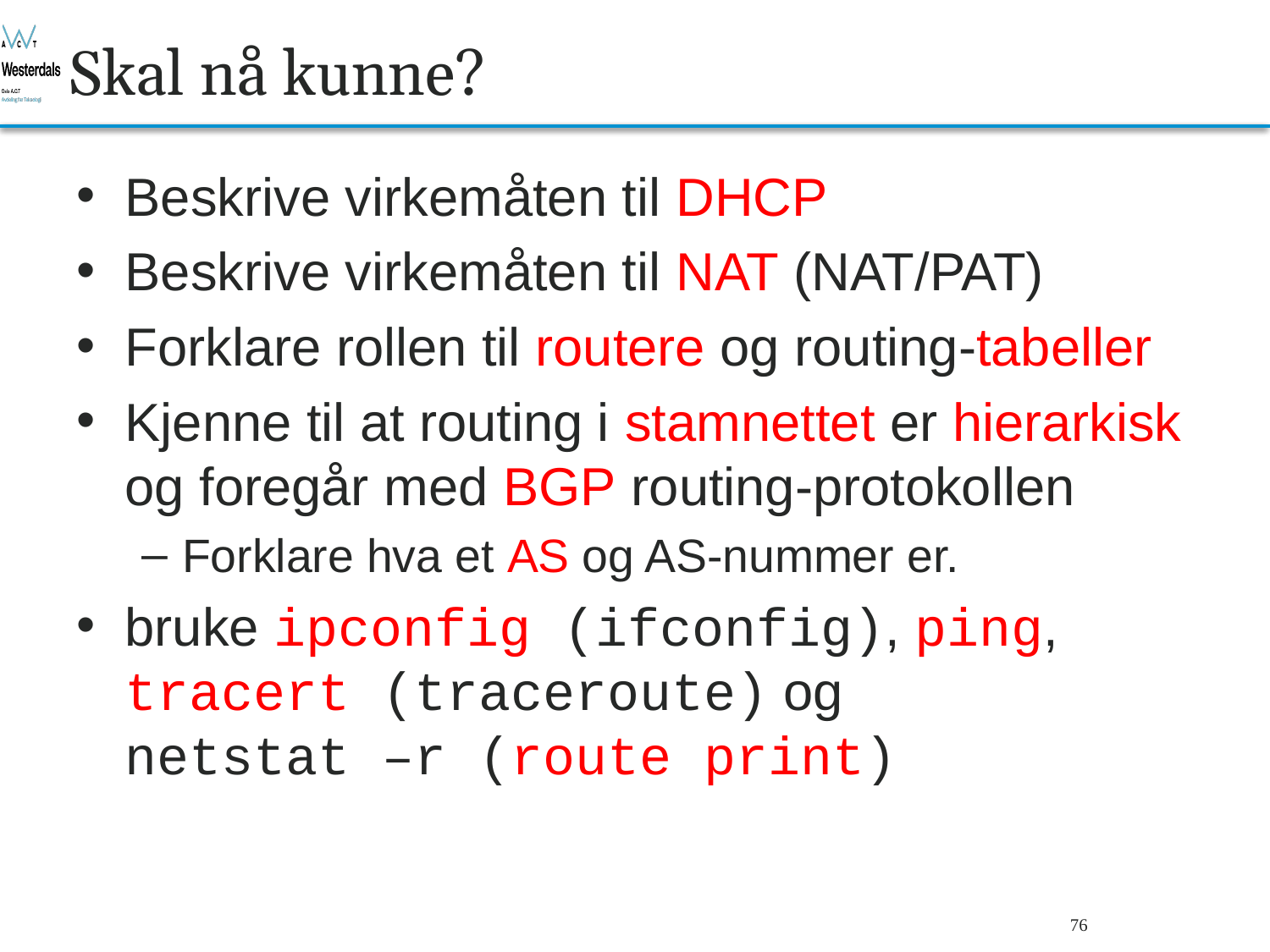

# Skal nå kunne?
Beskrive virkemåten til DHCP
Beskrive virkemåten til NAT (NAT/PAT)
Forklare rollen til routere og routing-tabeller
Kjenne til at routing i stamnettet er hierarkisk og foregår med BGP routing-protokollen
Forklare hva et AS og AS-nummer er.
bruke ipconfig (ifconfig), ping, tracert (traceroute) og
netstat –r (route print)
Bjørn O. Listog -- blistog@nith.no
76